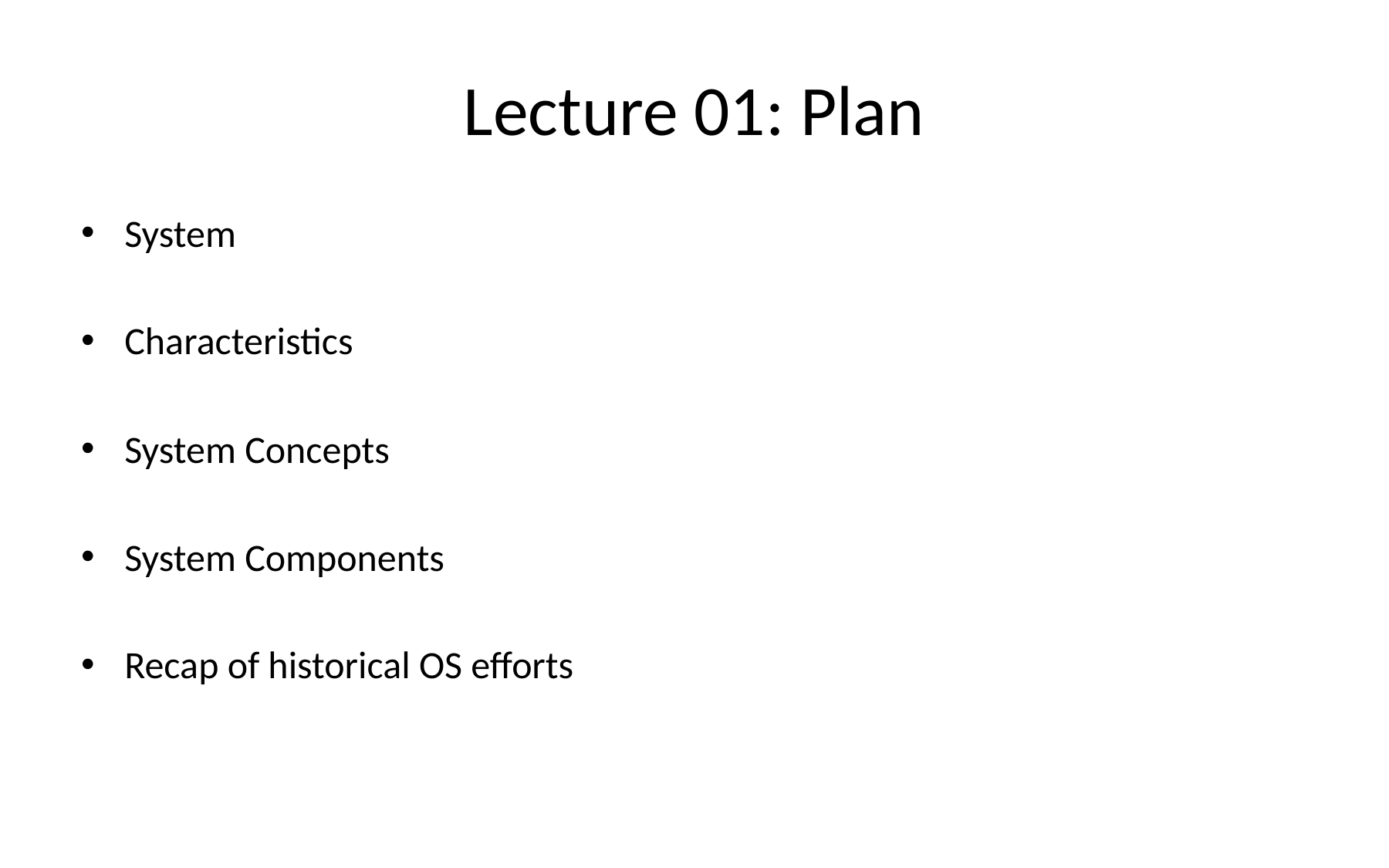

# Lecture 01: Plan
System

Characteristics

System Concepts

System Components

Recap of historical OS efforts